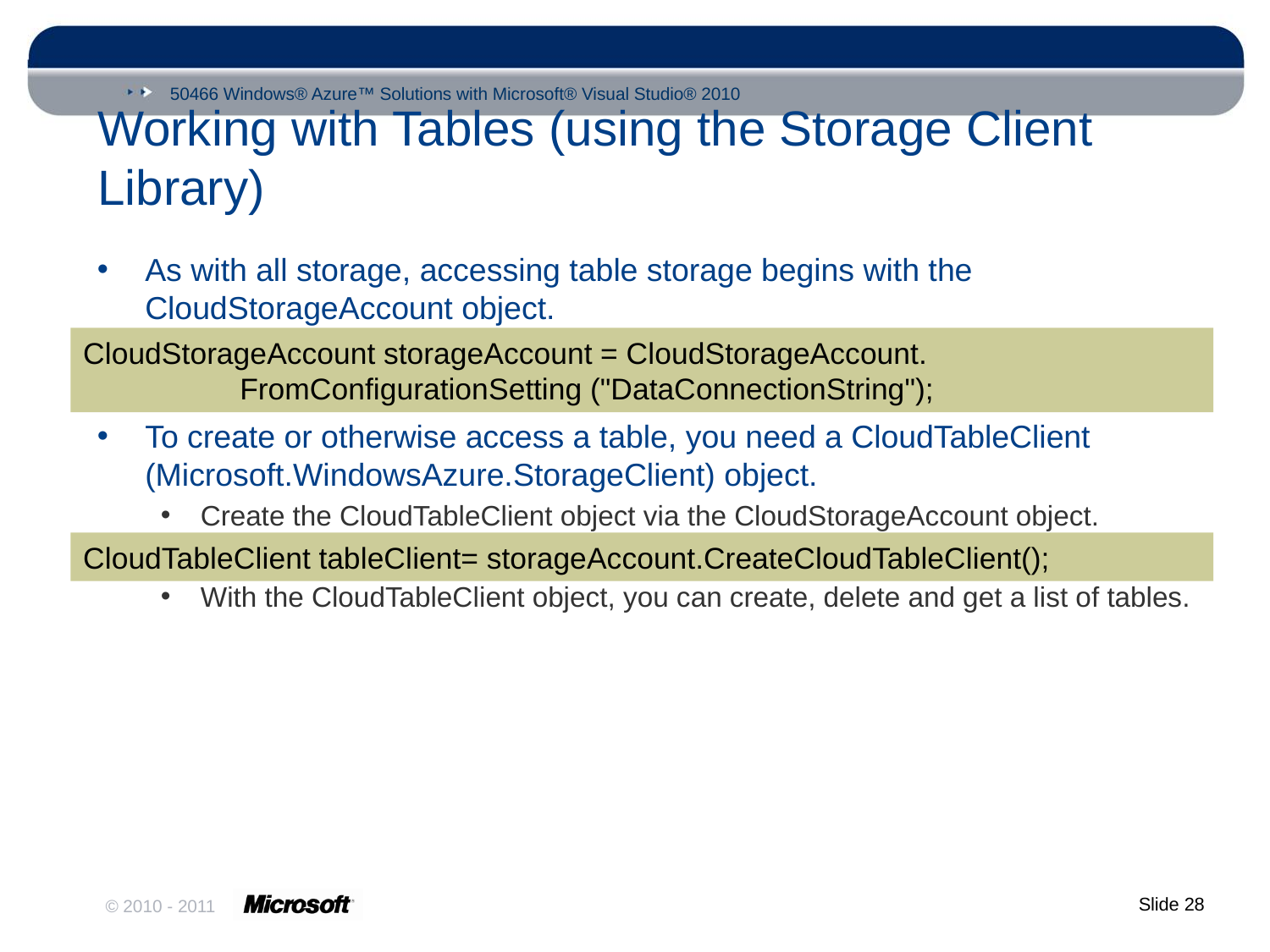

# Working with Tables (using the Storage Client Library)
As with all storage, accessing table storage begins with the CloudStorageAccount object.

To create or otherwise access a table, you need a CloudTableClient (Microsoft.WindowsAzure.StorageClient) object.
Create the CloudTableClient object via the CloudStorageAccount object.

With the CloudTableClient object, you can create, delete and get a list of tables.

CloudStorageAccount storageAccount = CloudStorageAccount.
                   FromConfigurationSetting ("DataConnectionString");
CloudTableClient tableClient= storageAccount.CreateCloudTableClient();